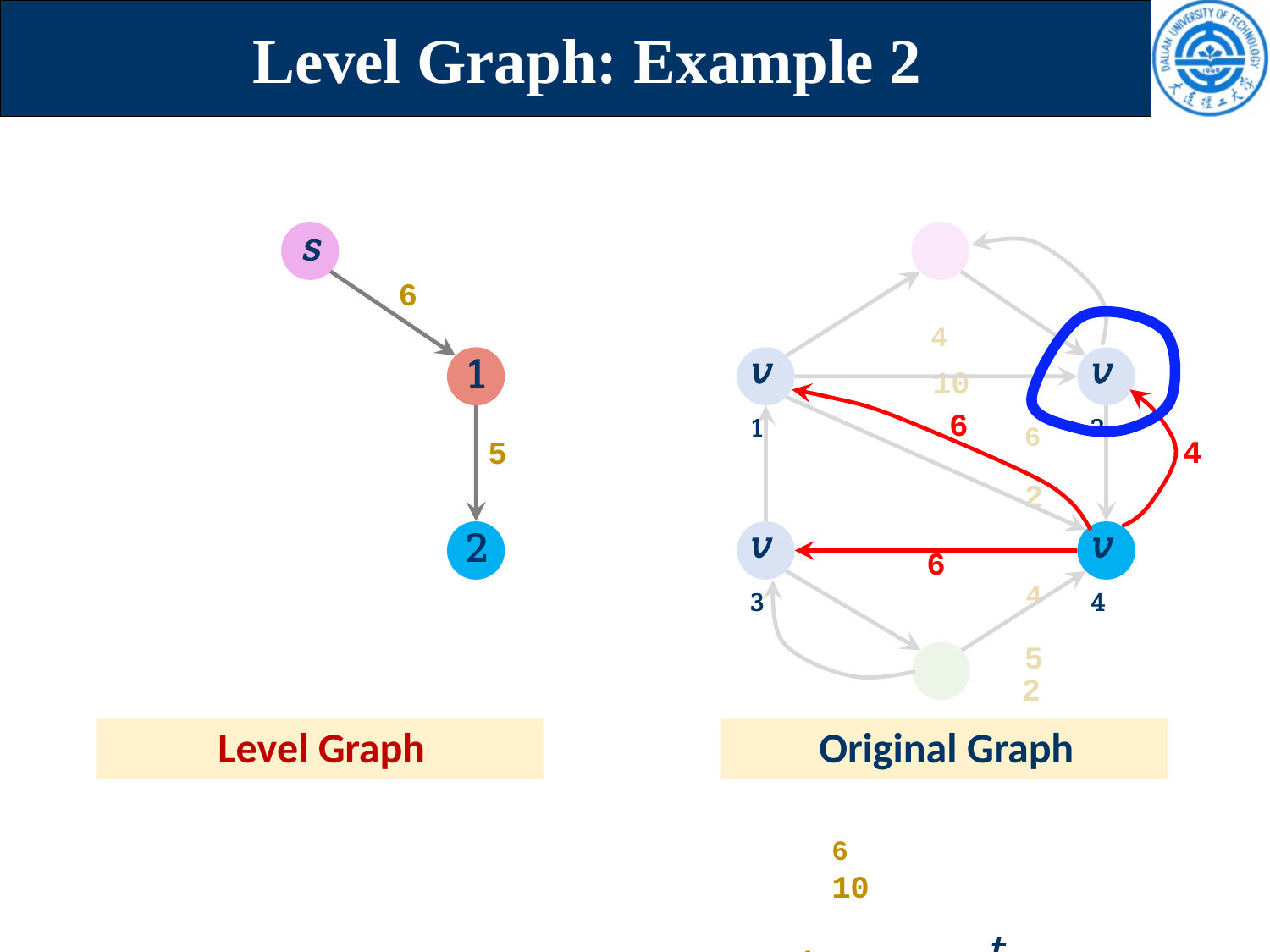

# Level Graph: Example 2

𝑠
6

𝑠	4
10	6
2

4	5
2

6	10
4	𝑡

𝑣1
𝑣2

1

6

4
5
𝑣3
𝑣4

2

6

Level Graph
Original Graph